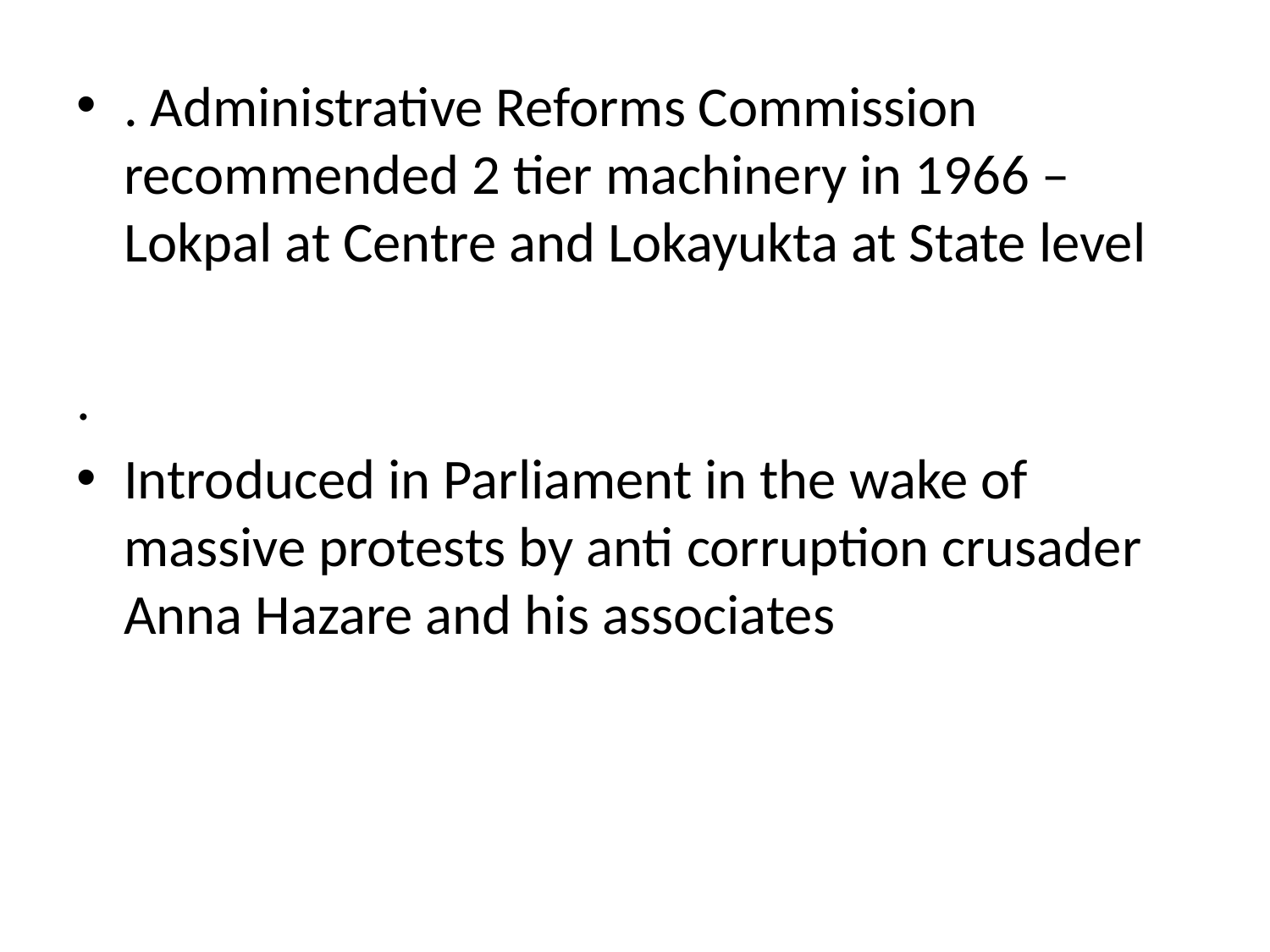

. Administrative Reforms Commission recommended 2 tier machinery in 1966 – Lokpal at Centre and Lokayukta at State level

.
Introduced in Parliament in the wake of massive protests by anti corruption crusader Anna Hazare and his associates